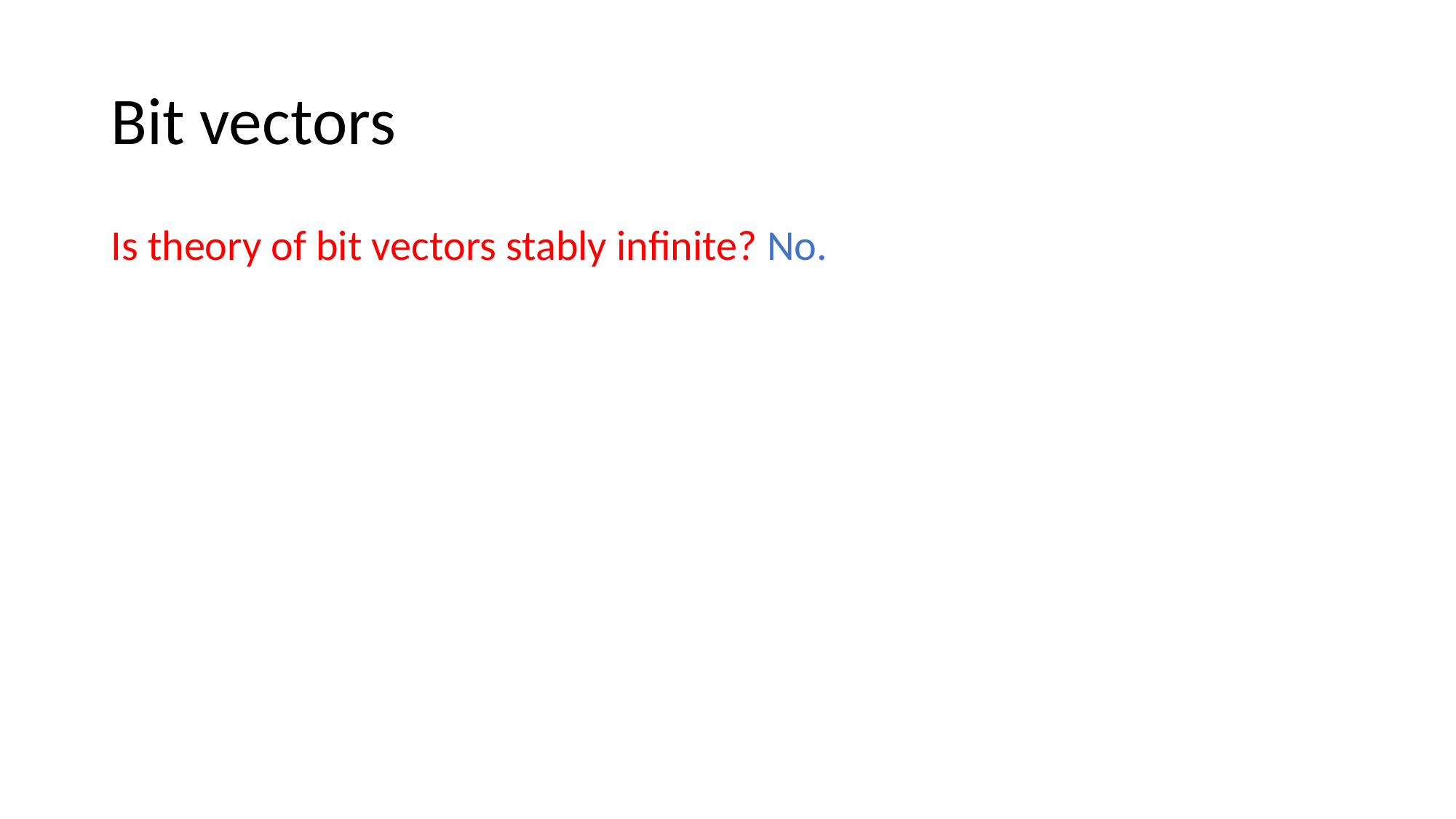

# Bit vectors
Is theory of bit vectors stably infinite? No.